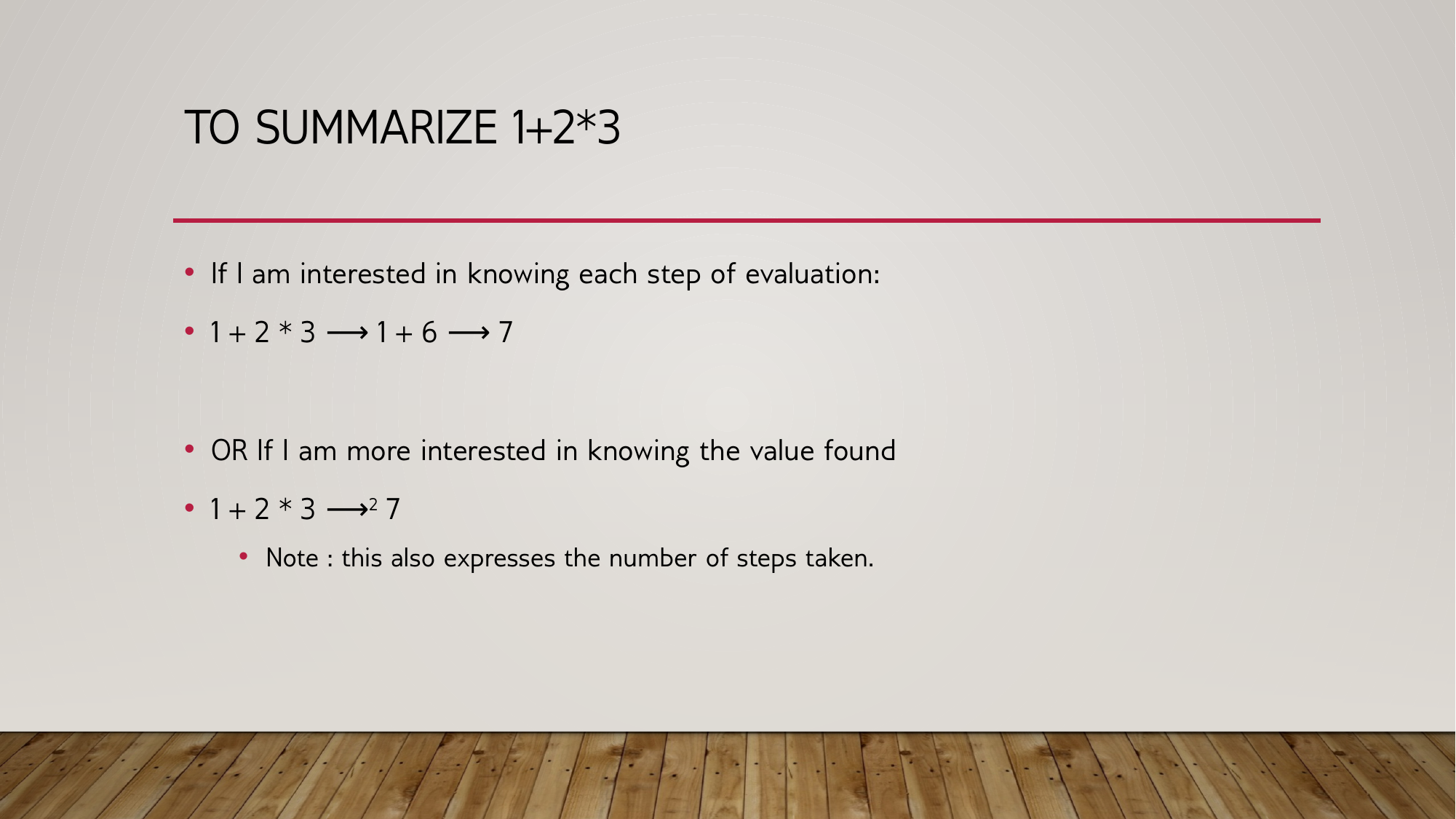

# To summarize 1+2*3
If I am interested in knowing each step of evaluation:
1 + 2 * 3 ⟶ 1 + 6 ⟶ 7

OR If I am more interested in knowing the value found
1 + 2 * 3 ⟶2 7
Note : this also expresses the number of steps taken.